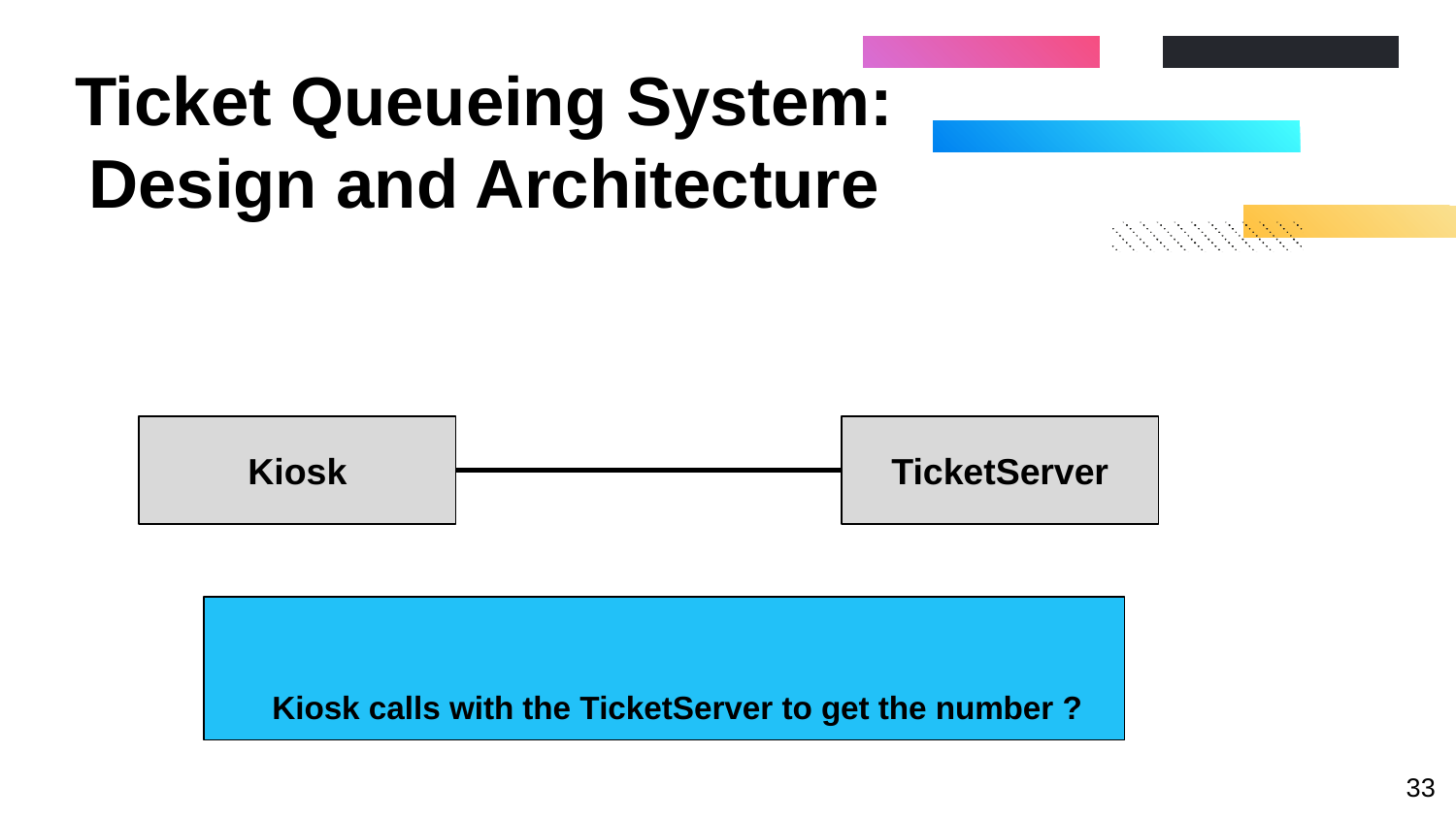

# Ticket Queueing System: Design and Architecture
Kiosk
TicketServer
      Kiosk calls with the TicketServer to get the number ?
33